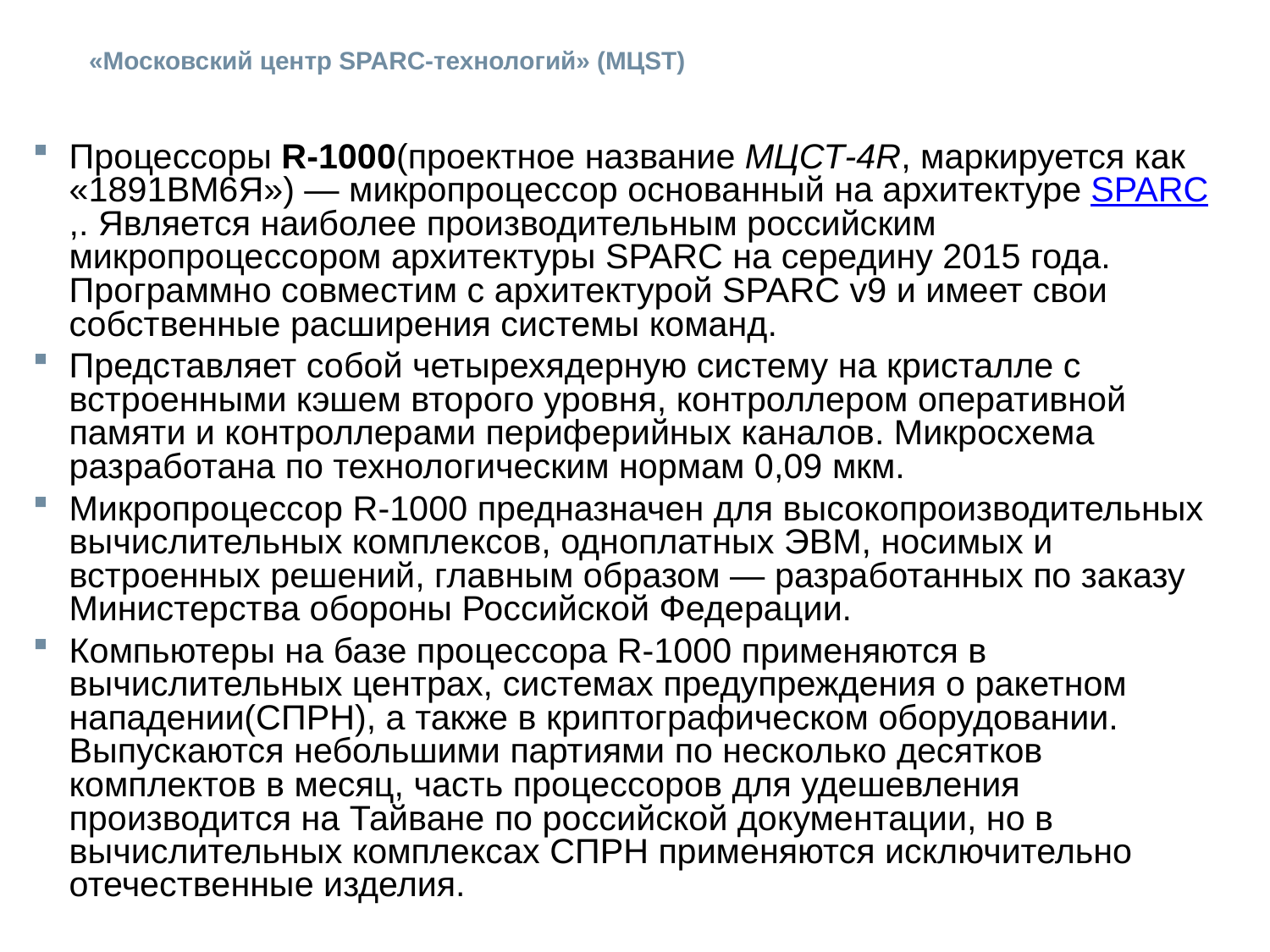

# «Московский центр SPARC-технологий» (МЦSТ)

Процессоры R-1000(проектное название МЦСТ-4R, маркируется как «1891ВМ6Я») — микропроцессор основанный на архитектуре SPARC,. Является наиболее производительным российским микропроцессором архитектуры SPARC на середину 2015 года. Программно совместим с архитектурой SPARC v9 и имеет свои собственные расширения системы команд.
Представляет собой четырехядерную систему на кристалле с встроенными кэшем второго уровня, контроллером оперативной памяти и контроллерами периферийных каналов. Микросхема разработана по технологическим нормам 0,09 мкм.
Микропроцессор R-1000 предназначен для высокопроизводительных вычислительных комплексов, одноплатных ЭВМ, носимых и встроенных решений, главным образом — разработанных по заказу Министерства обороны Российской Федерации.
Компьютеры на базе процессора R-1000 применяются в вычислительных центрах, системах предупреждения о ракетном нападении(СПРН), а также в криптографическом оборудовании. Выпускаются небольшими партиями по несколько десятков комплектов в месяц, часть процессоров для удешевления производится на Тайване по российской документации, но в вычислительных комплексах СПРН применяются исключительно отечественные изделия.